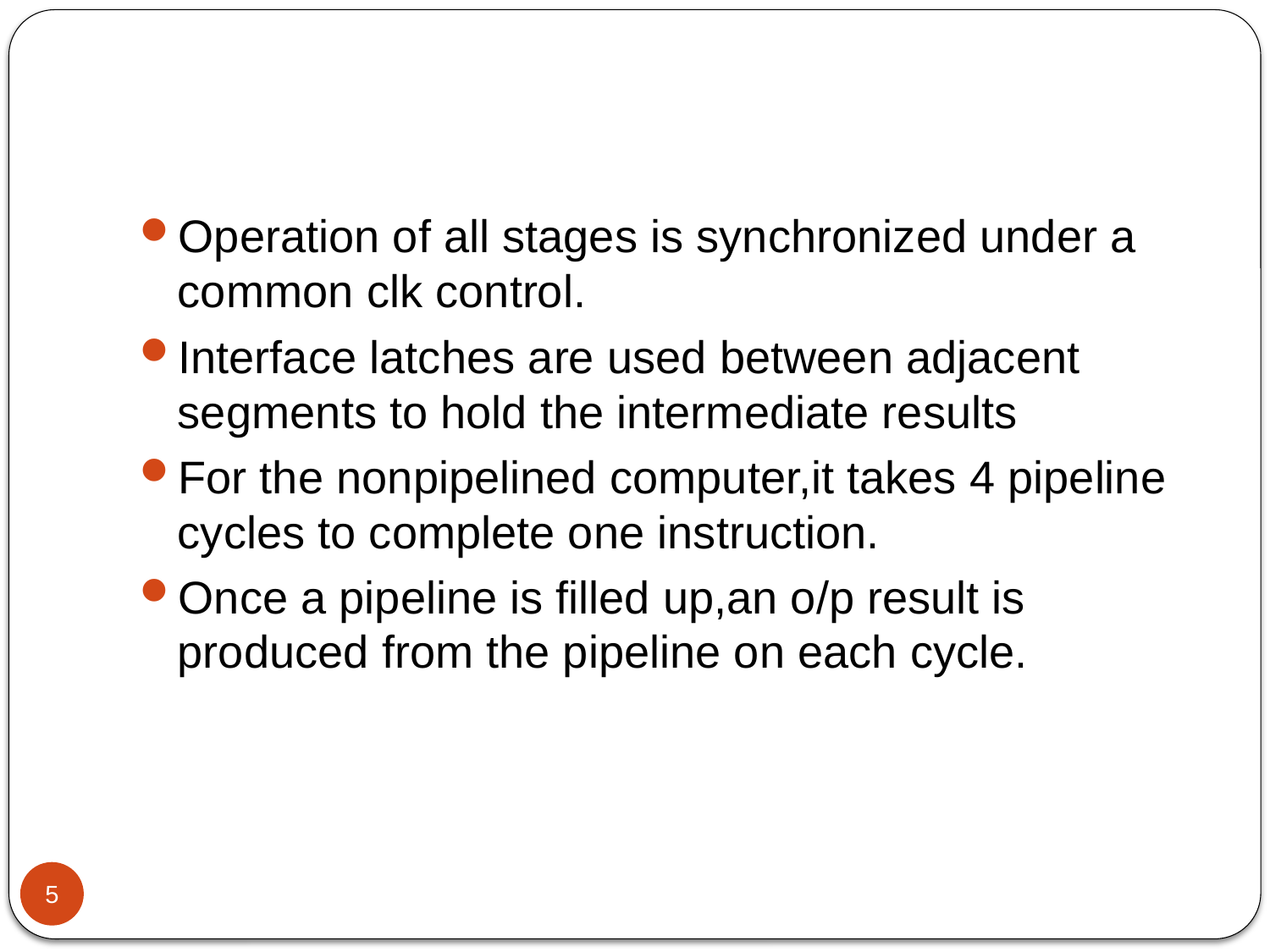

#
Operation of all stages is synchronized under a common clk control.
Interface latches are used between adjacent segments to hold the intermediate results
For the nonpipelined computer,it takes 4 pipeline cycles to complete one instruction.
Once a pipeline is filled up,an o/p result is produced from the pipeline on each cycle.
5